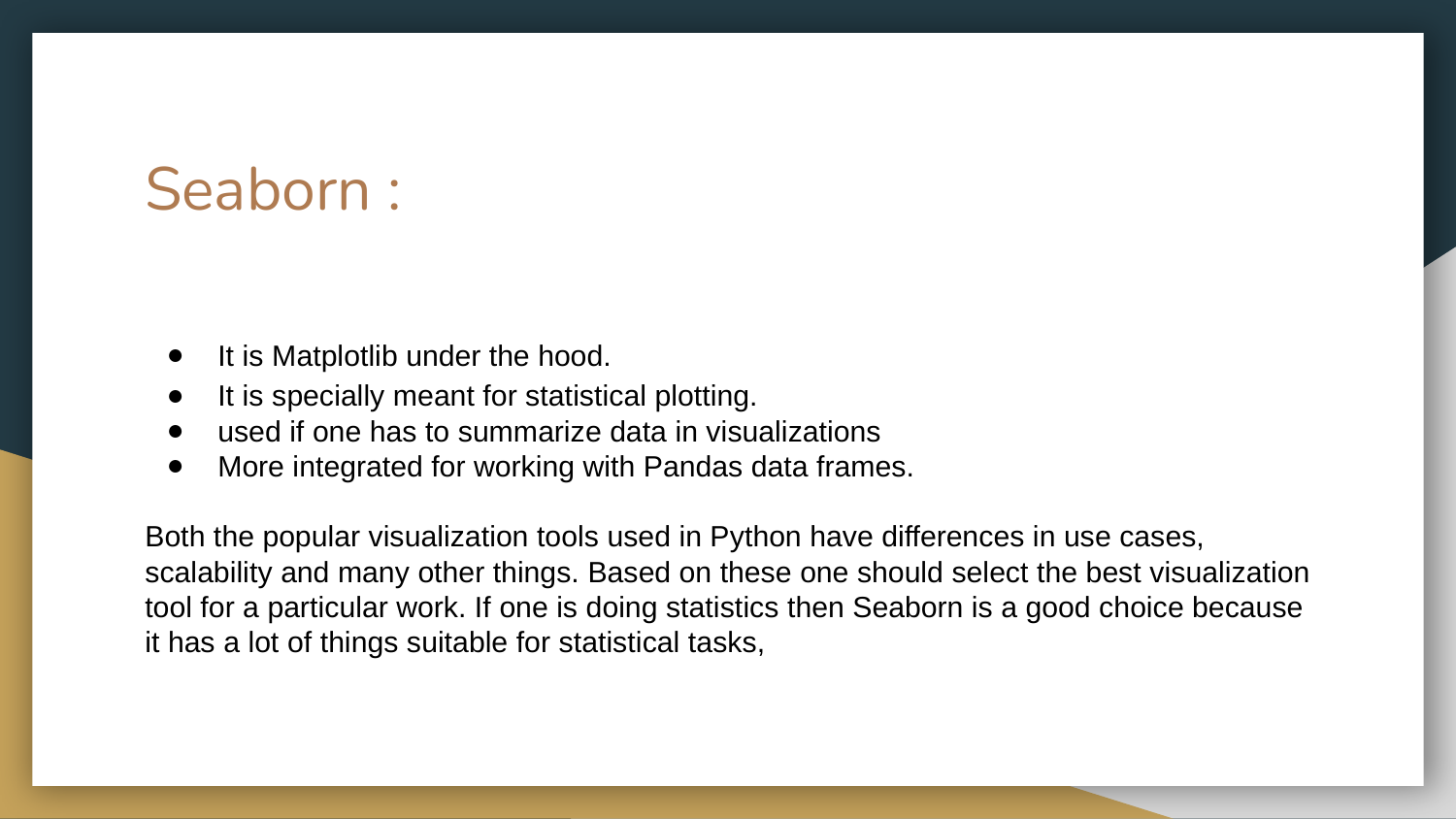

# Seaborn :
It is Matplotlib under the hood.
It is specially meant for statistical plotting.
used if one has to summarize data in visualizations
More integrated for working with Pandas data frames.

Both the popular visualization tools used in Python have differences in use cases, scalability and many other things. Based on these one should select the best visualization tool for a particular work. If one is doing statistics then Seaborn is a good choice because it has a lot of things suitable for statistical tasks,